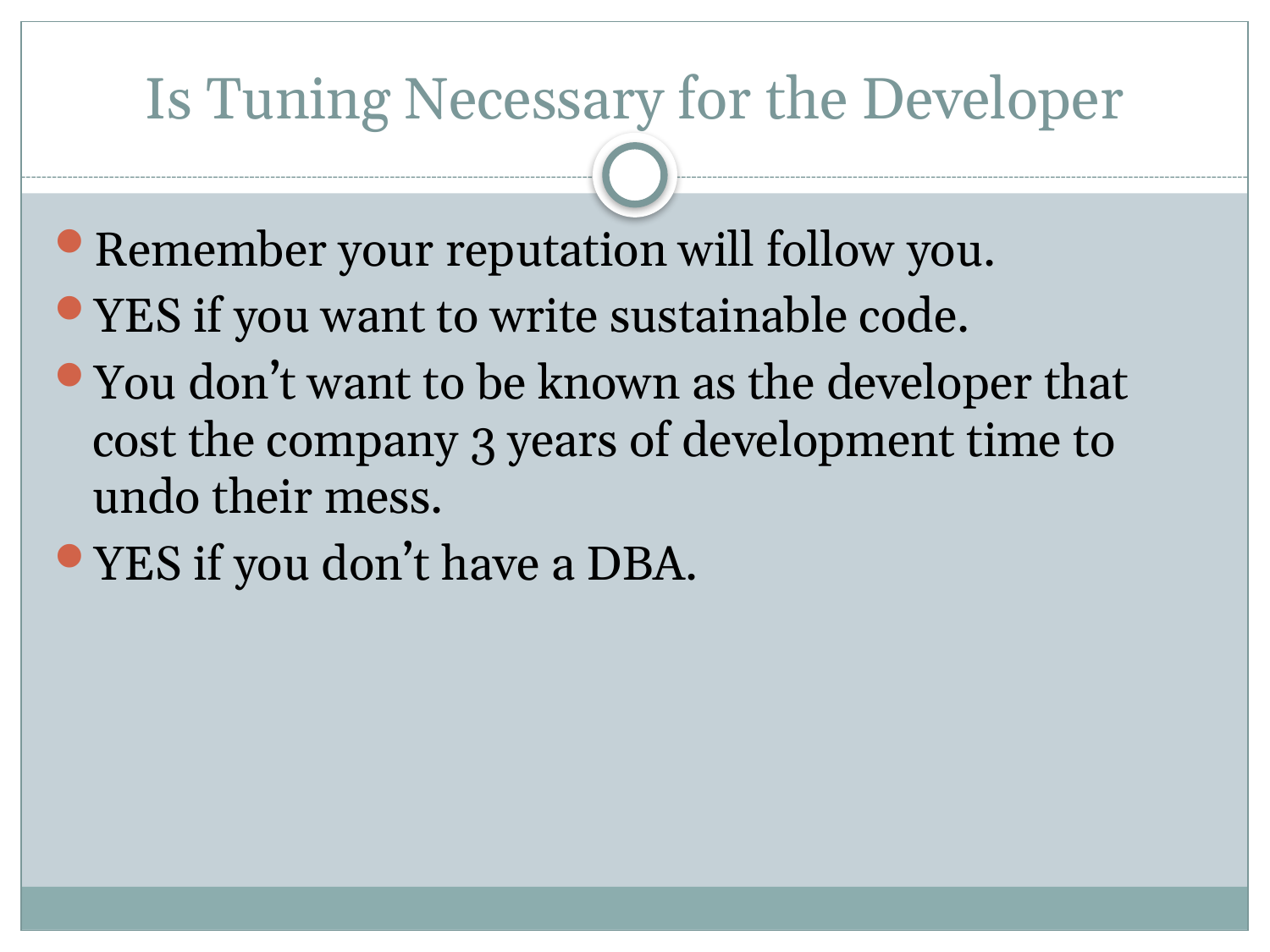

# Is Tuning Necessary for the Developer
Remember your reputation will follow you.
YES if you want to write sustainable code.
You don’t want to be known as the developer that cost the company 3 years of development time to undo their mess.
YES if you don’t have a DBA.